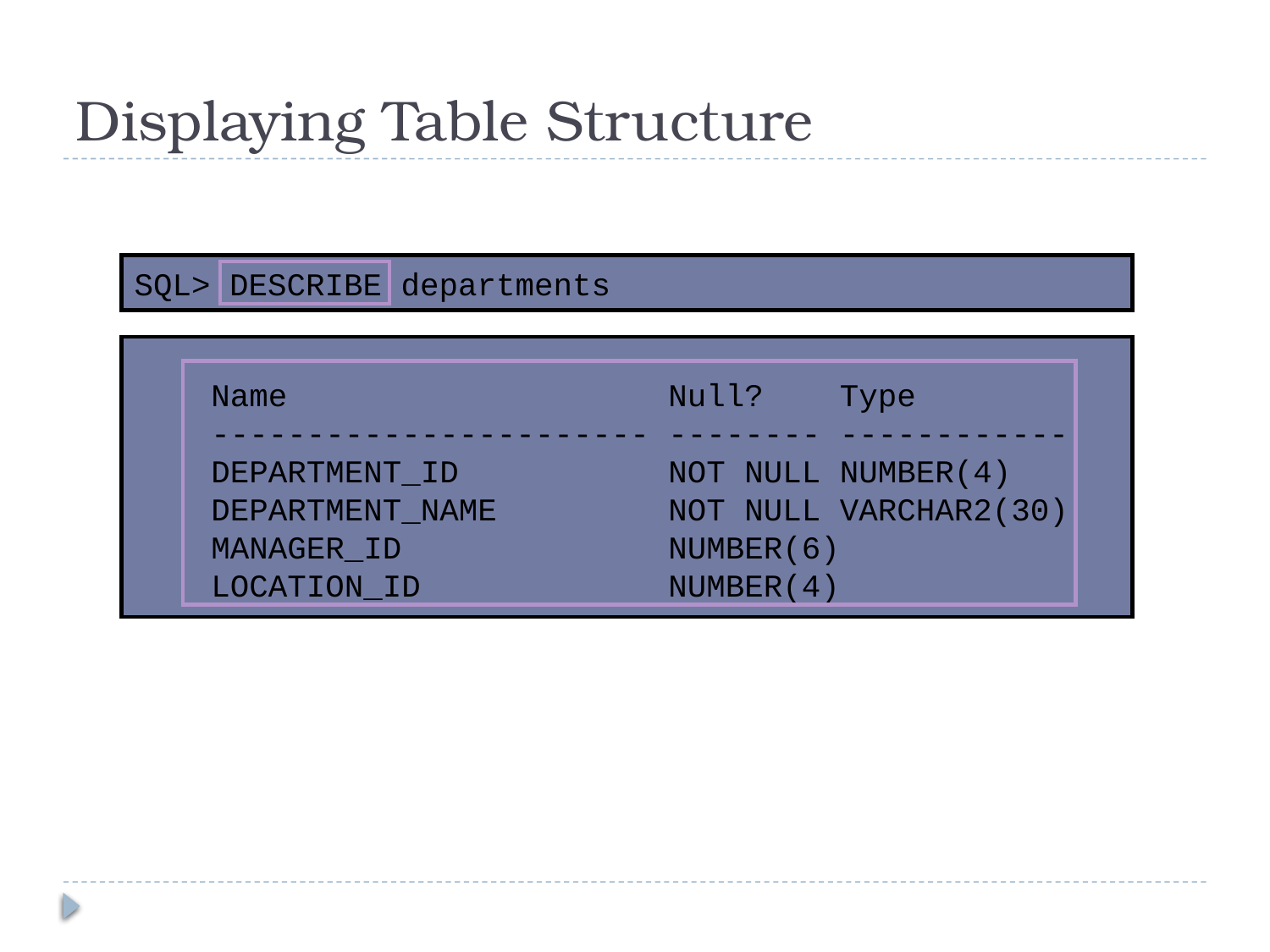

# Displaying Table Structure
SQL> DESCRIBE departments

Name                    Null?    Type
----------------------- -------- ------------
DEPARTMENT_ID           NOT NULL NUMBER(4)
DEPARTMENT_NAME         NOT NULL VARCHAR2(30)
MANAGER_ID              NUMBER(6)
LOCATION_ID             NUMBER(4)